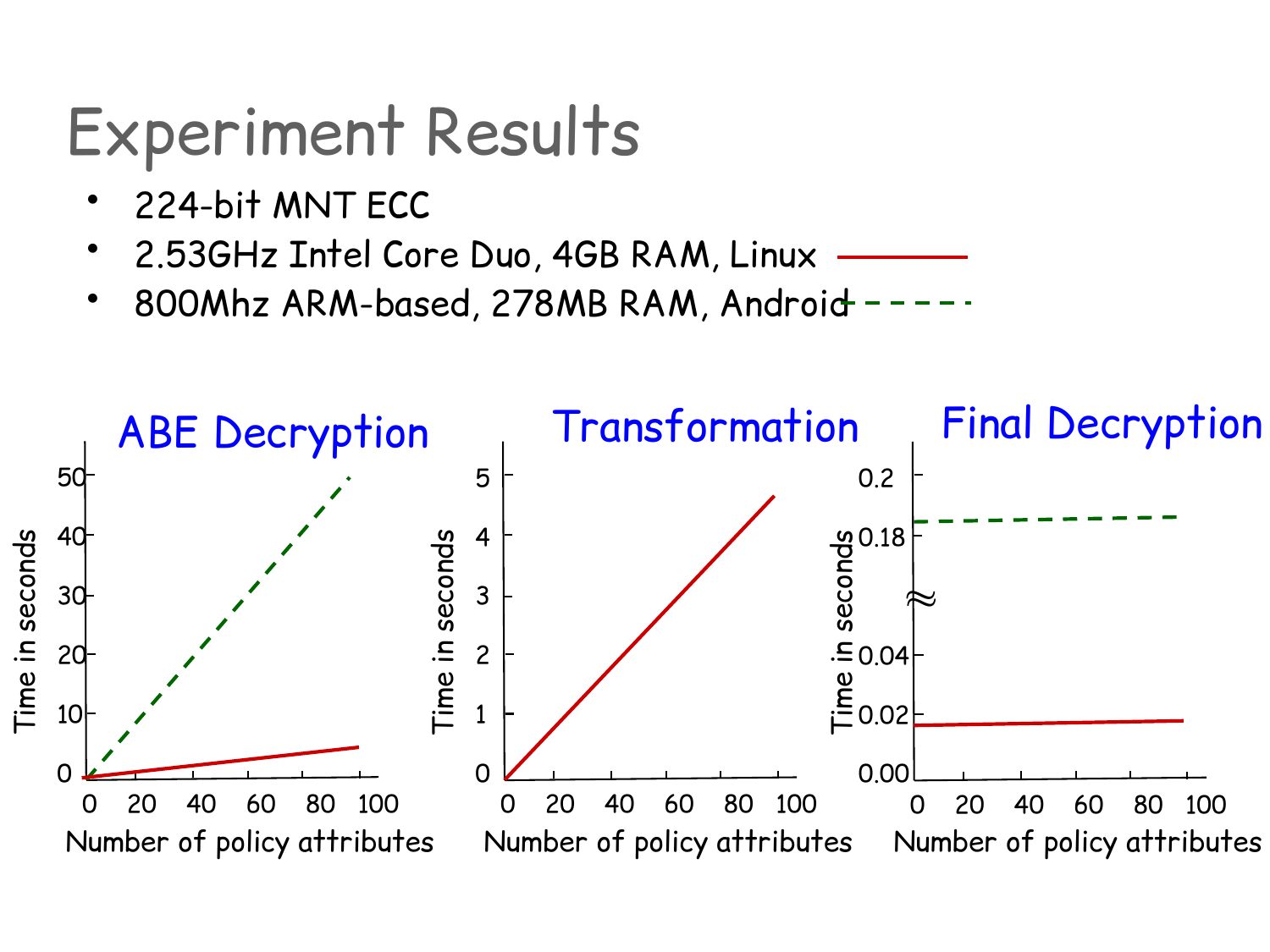

# Experiment Results
224-bit MNT ECC
2.53GHz Intel Core Duo, 4GB RAM, Linux
800Mhz ARM-based, 278MB RAM, Android
Final Decryption
Transformation
ABE Decryption
50

40

30

20

10

0
5

4

3

2

1

0
0.2

0.18

0.04

0.02

0.00
≈
Time in seconds
Time in seconds
Time in seconds
0    20    40    60    80   100
0    20    40    60    80   100
0    20    40    60    80   100
Number of policy attributes
Number of policy attributes
Number of policy attributes